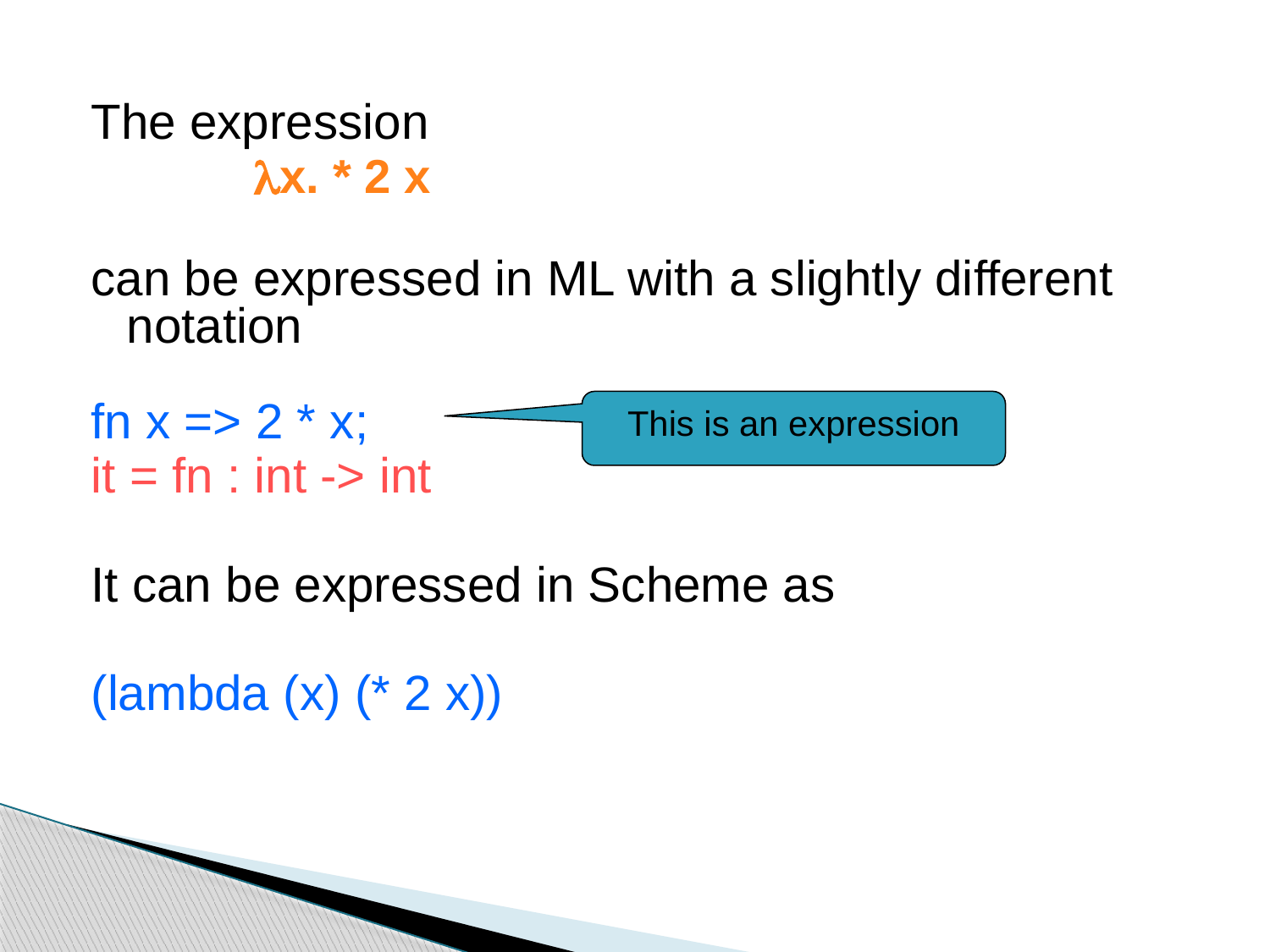

The expression
		λx. * 2 x

can be expressed in ML with a slightly different notation

fn x => 2 * x;
it = fn : int -> int

It can be expressed in Scheme as

(lambda (x) (* 2 x))
This is an expression